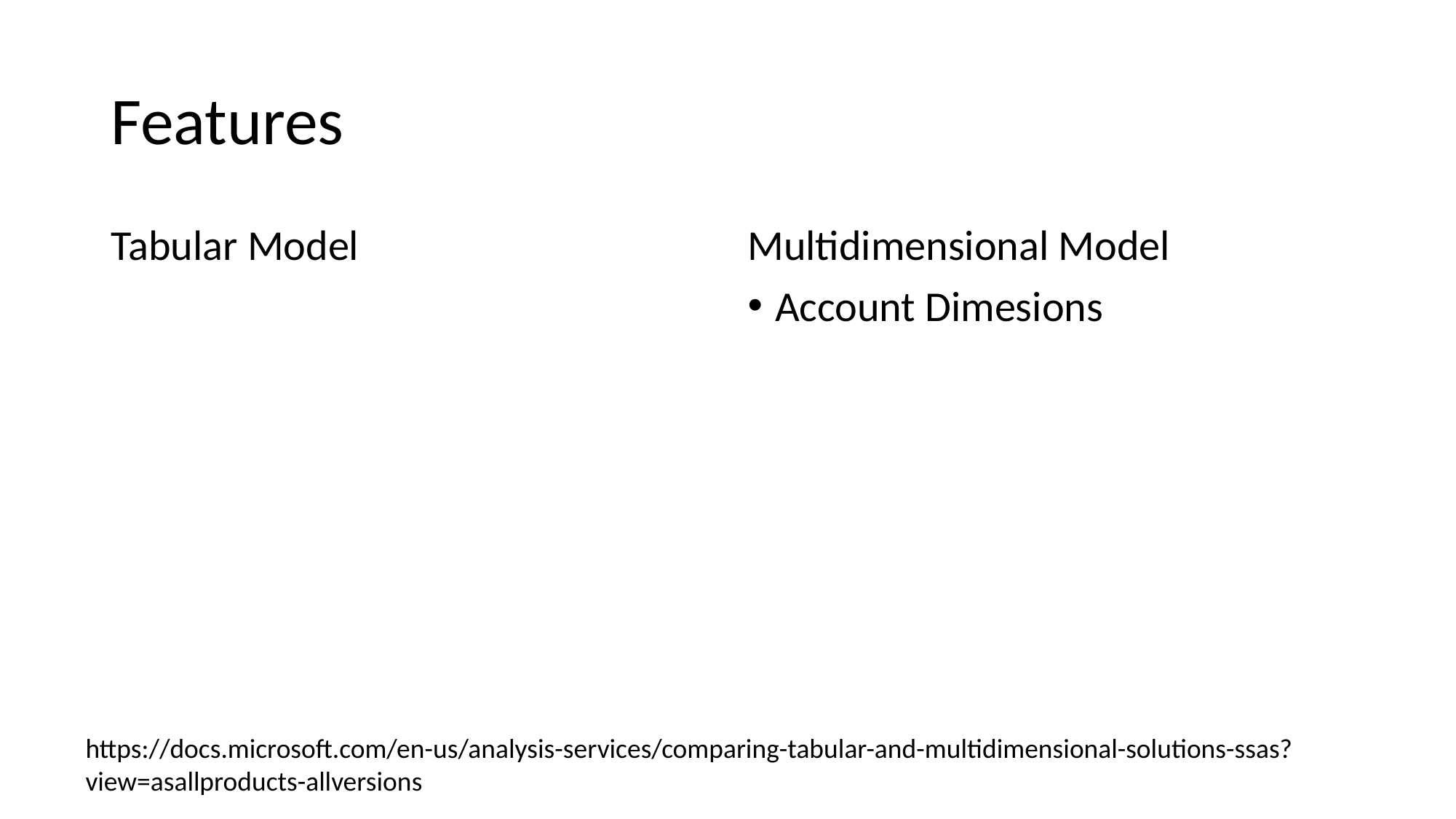

# Features
Tabular Model

Multidimensional Model
Account Dimesions
https://docs.microsoft.com/en-us/analysis-services/comparing-tabular-and-multidimensional-solutions-ssas?view=asallproducts-allversions